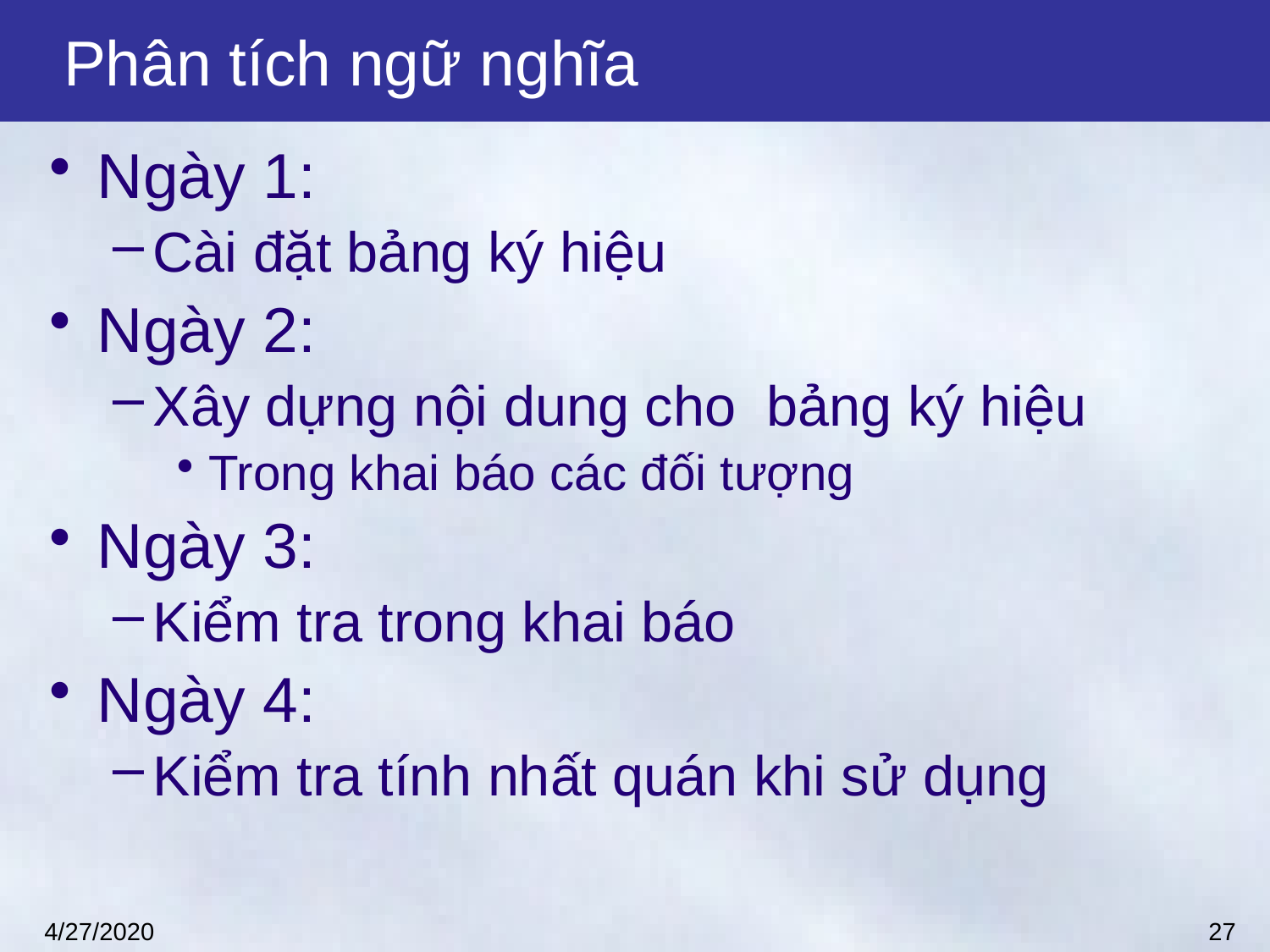

# Phân tích ngữ nghĩa
Ngày 1:
Cài đặt bảng ký hiệu
Ngày 2:
Xây dựng nội dung cho  bảng ký hiệu
Trong khai báo các đối tượng
Ngày 3:
Kiểm tra trong khai báo
Ngày 4:
Kiểm tra tính nhất quán khi sử dụng
27